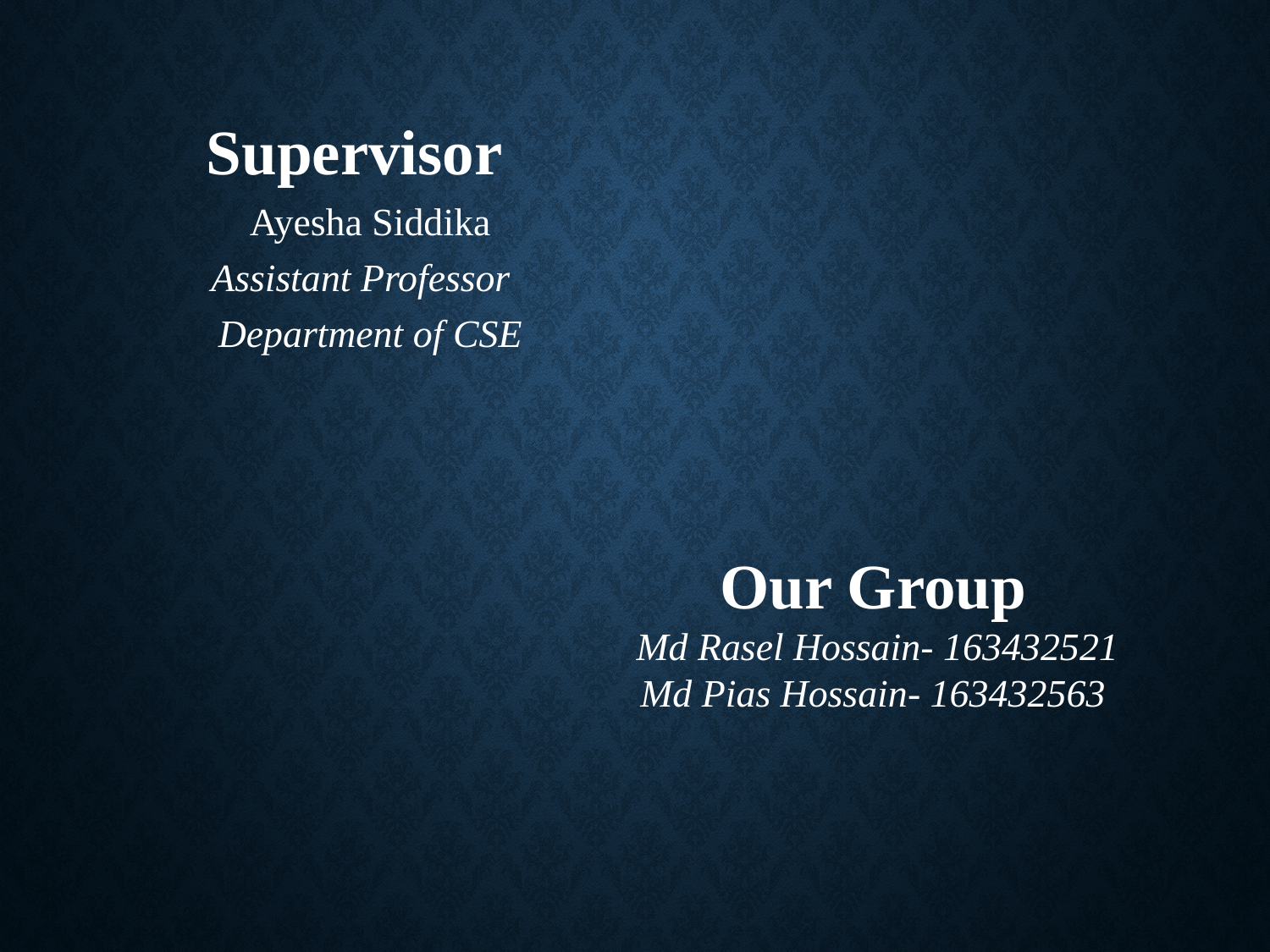

Supervisor
Ayesha Siddika
Assistant Professor
Department of CSE

Our Group
 Md Rasel Hossain- 163432521
Md Pias Hossain- 163432563